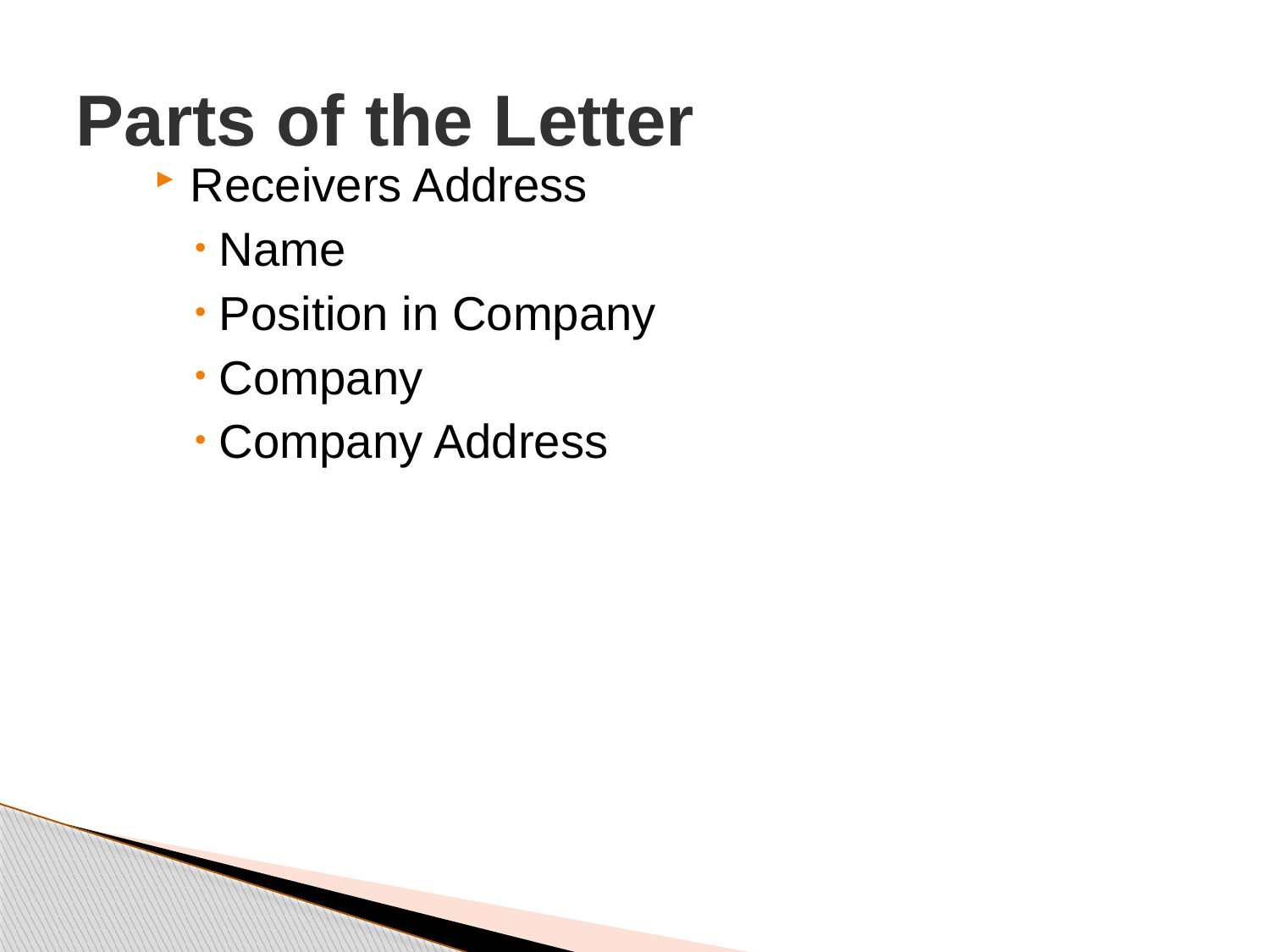

# Parts of the Letter
Receivers Address
Name
Position in Company
Company
Company Address